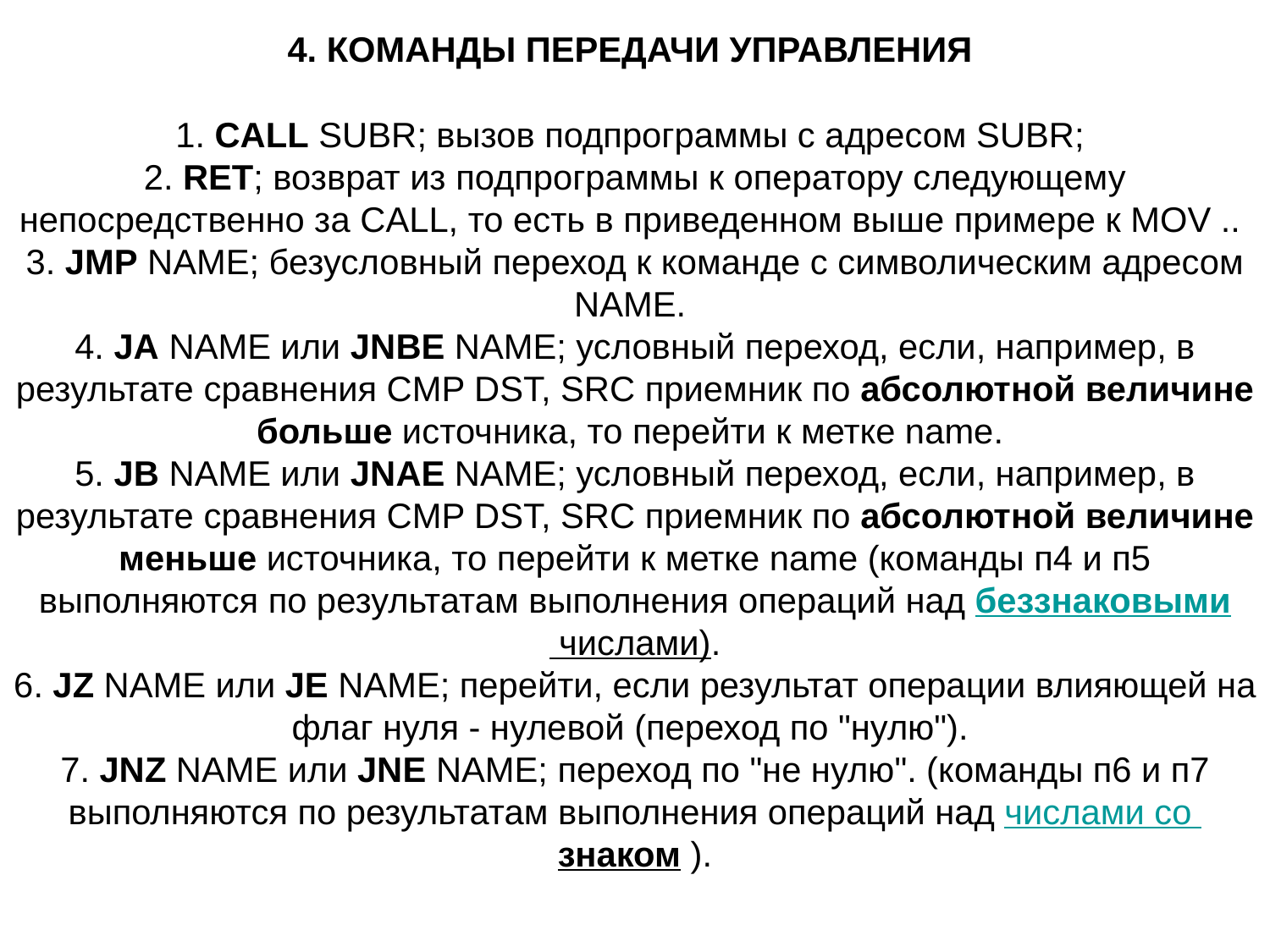

4. КОМАНДЫ ПЕРЕДАЧИ УПРАВЛЕНИЯ

1. CALL SUBR; вызов подпрограммы с адресом SUBR;
2. RET; возврат из подпрограммы к оператору следующему непосредственно за CALL, то есть в приведенном выше примере к MOV ..
3. JMP NAME; безусловный переход к команде с символическим адресом NAME.
4. JA NAME или JNBE NAME; условный переход, если, например, в результате сравнения CMP DST, SRC приемник по абсолютной величине больше источника, то перейти к метке name.
5. JB NAME или JNAE NAME; условный переход, если, например, в результате сравнения CMP DST, SRC приемник по абсолютной величине меньше источника, то перейти к метке name (команды п4 и п5 выполняются по результатам выполнения операций над беззнаковыми числами).
6. JZ NAME или JE NAME; перейти, если результат операции влияющей на флаг нуля - нулевой (переход по "нулю").
7. JNZ NAME или JNE NAME; переход по "не нулю". (команды п6 и п7 выполняются по результатам выполнения операций над числами cо знаком ).